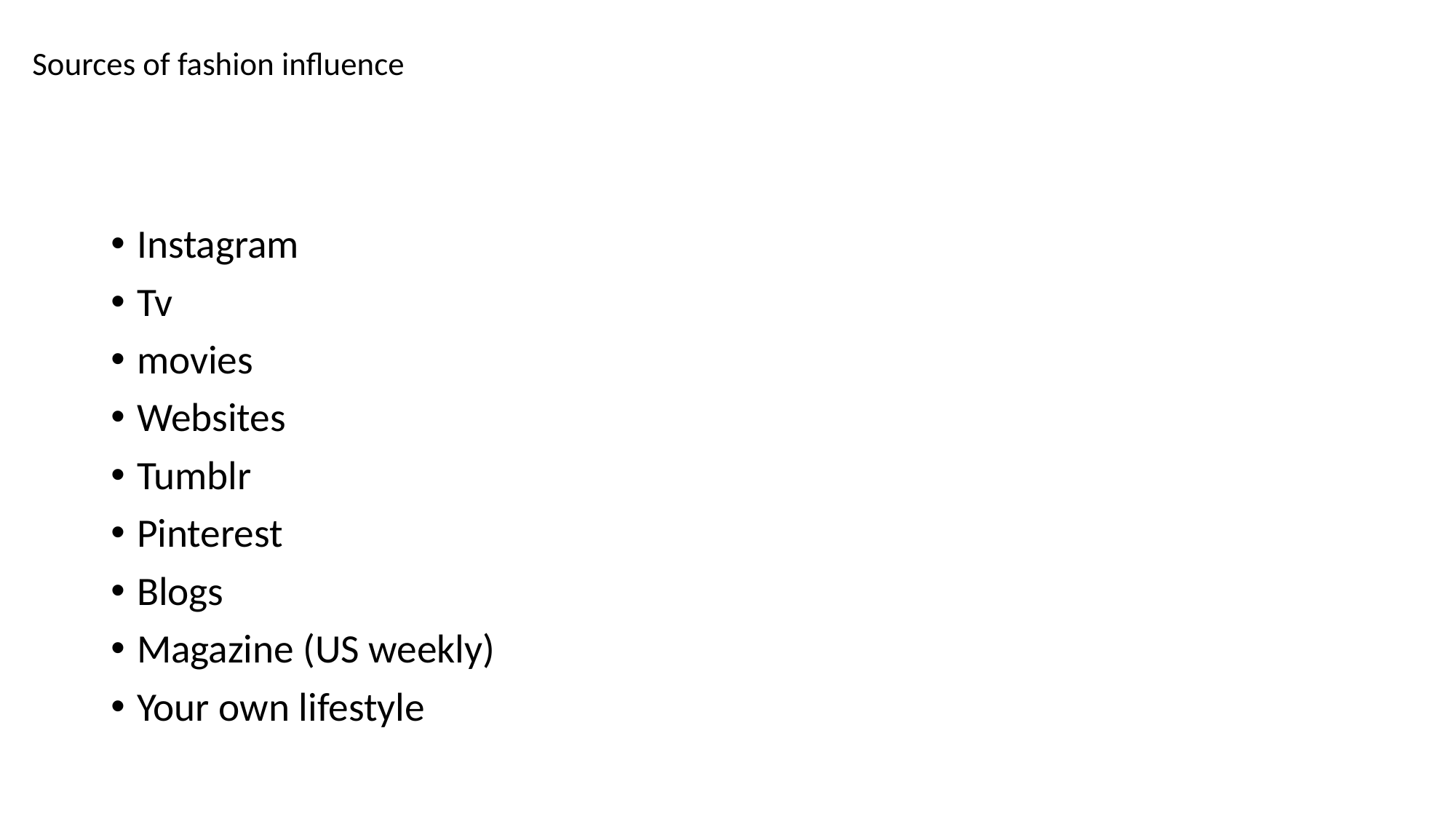

# Sources of fashion influence
Instagram
Tv
movies
Websites
Tumblr
Pinterest
Blogs
Magazine (US weekly)
Your own lifestyle